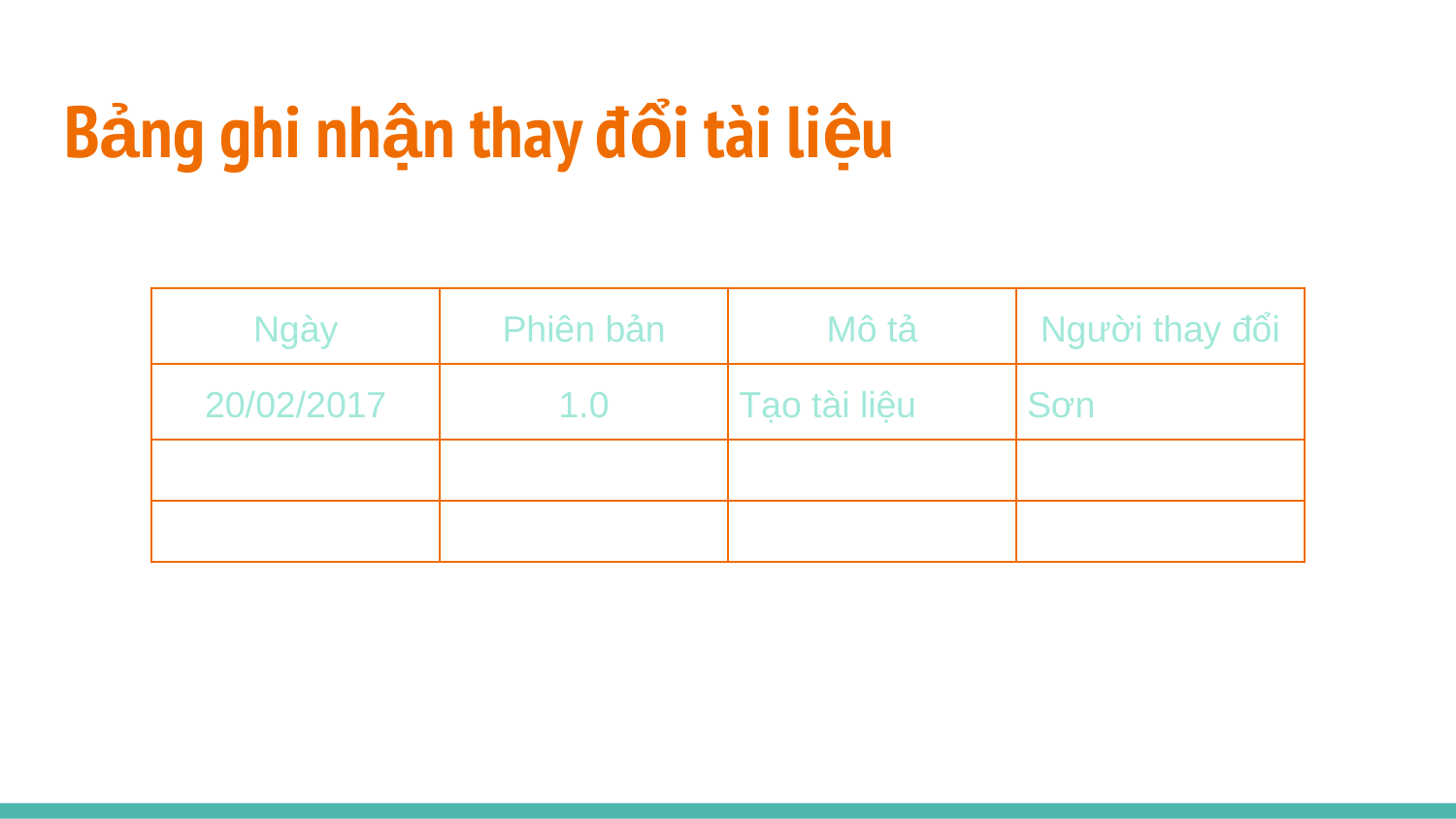

# Bảng ghi nhận thay đổi tài liệu

| Ngày | Phiên bản | Mô tả | Người thay đổi |
| --- | --- | --- | --- |
| 20/02/2017 | 1.0 | Tạo tài liệu | Sơn |
|  |  |  |  |
|  |  |  |  |